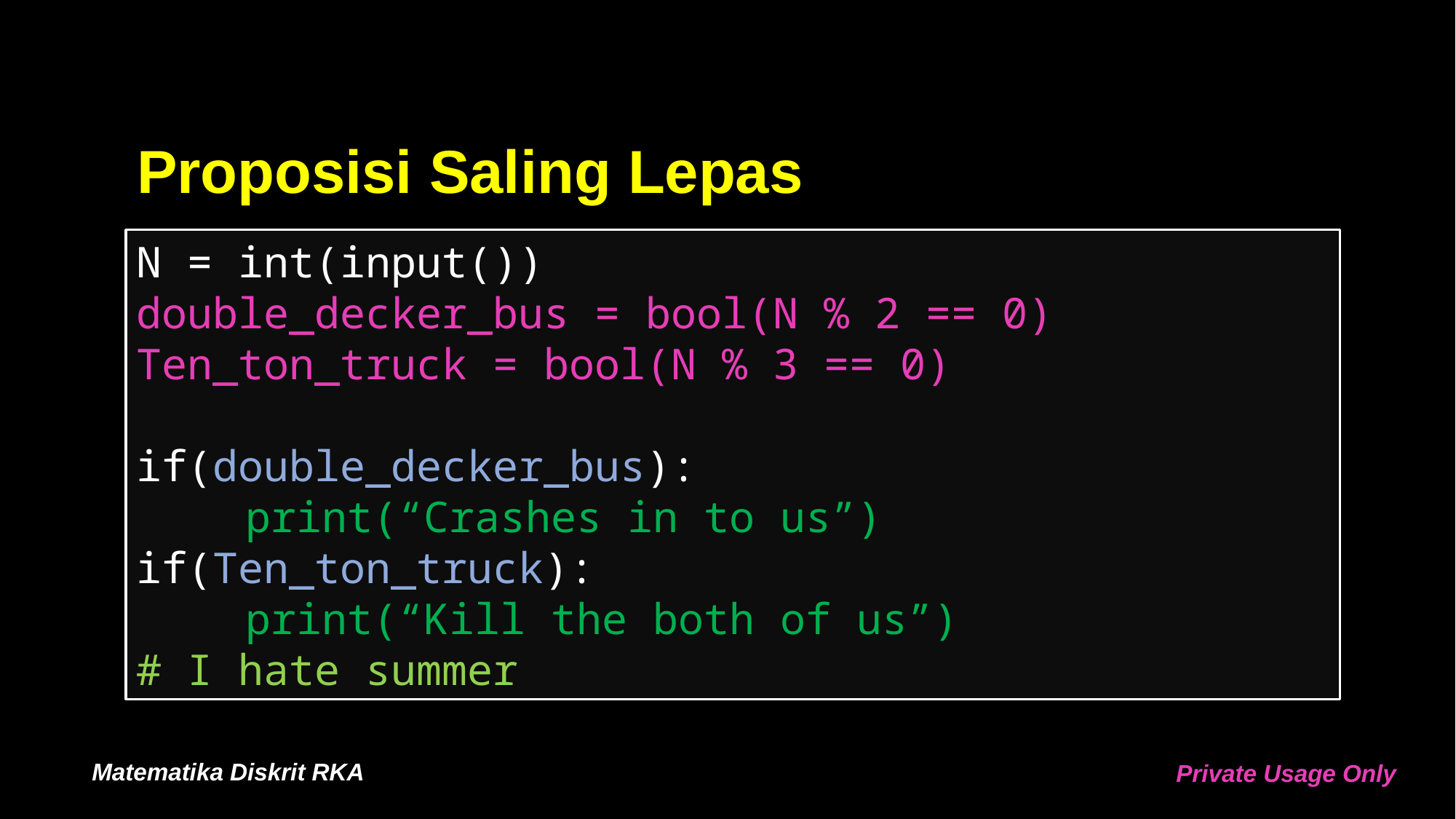

# Proposisi Saling Lepas
N = int(input())
double_decker_bus = bool(N % 2 == 0)
Ten_ton_truck = bool(N % 3 == 0)

if(double_decker_bus):
	print(“Crashes in to us”)
if(Ten_ton_truck):
	print(“Kill the both of us”)
# I hate summer
Matematika Diskrit RKA
Private Usage Only